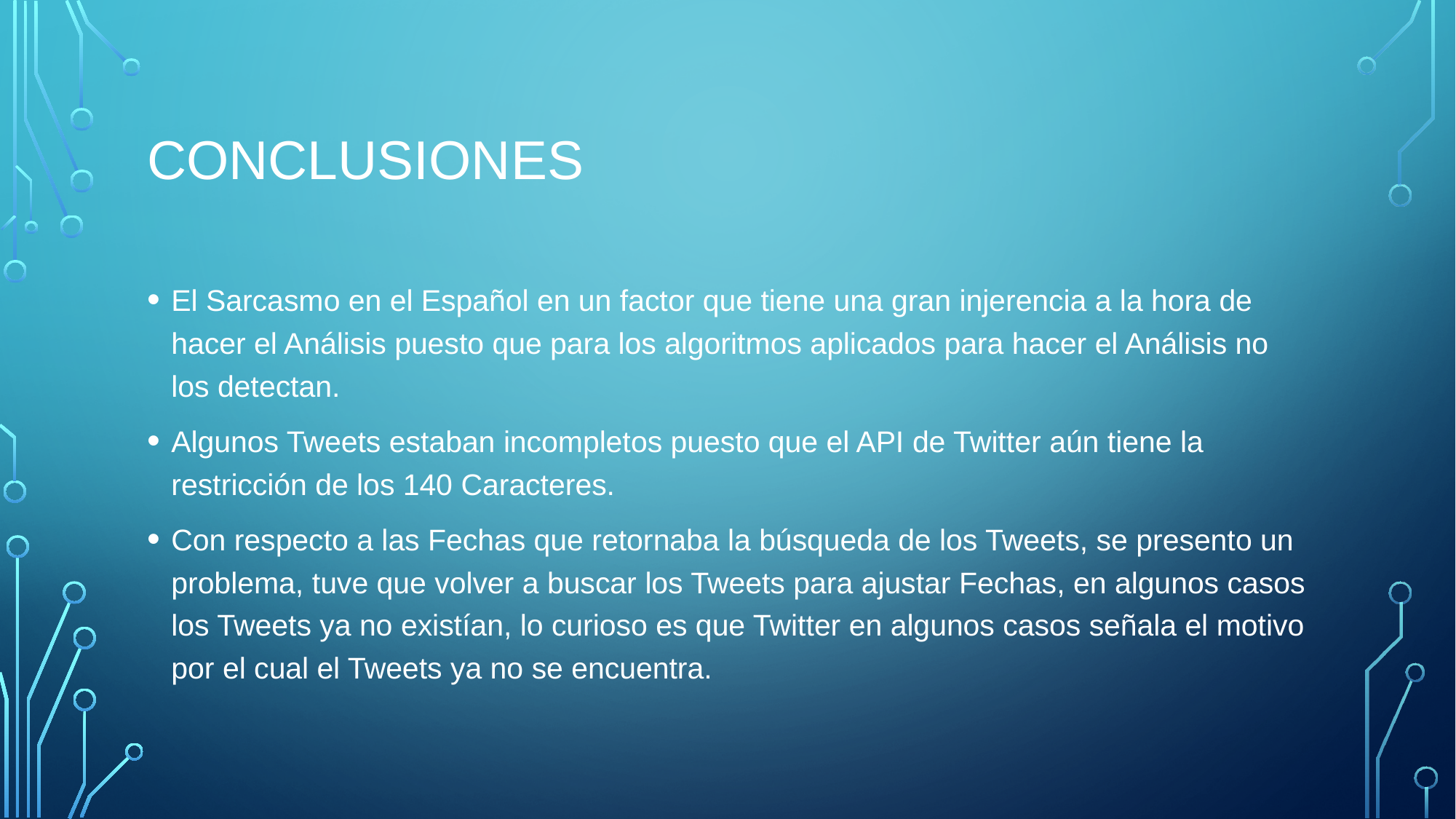

# Conclusiones
El Sarcasmo en el Español en un factor que tiene una gran injerencia a la hora de hacer el Análisis puesto que para los algoritmos aplicados para hacer el Análisis no los detectan.
Algunos Tweets estaban incompletos puesto que el API de Twitter aún tiene la restricción de los 140 Caracteres.
Con respecto a las Fechas que retornaba la búsqueda de los Tweets, se presento un problema, tuve que volver a buscar los Tweets para ajustar Fechas, en algunos casos los Tweets ya no existían, lo curioso es que Twitter en algunos casos señala el motivo por el cual el Tweets ya no se encuentra.